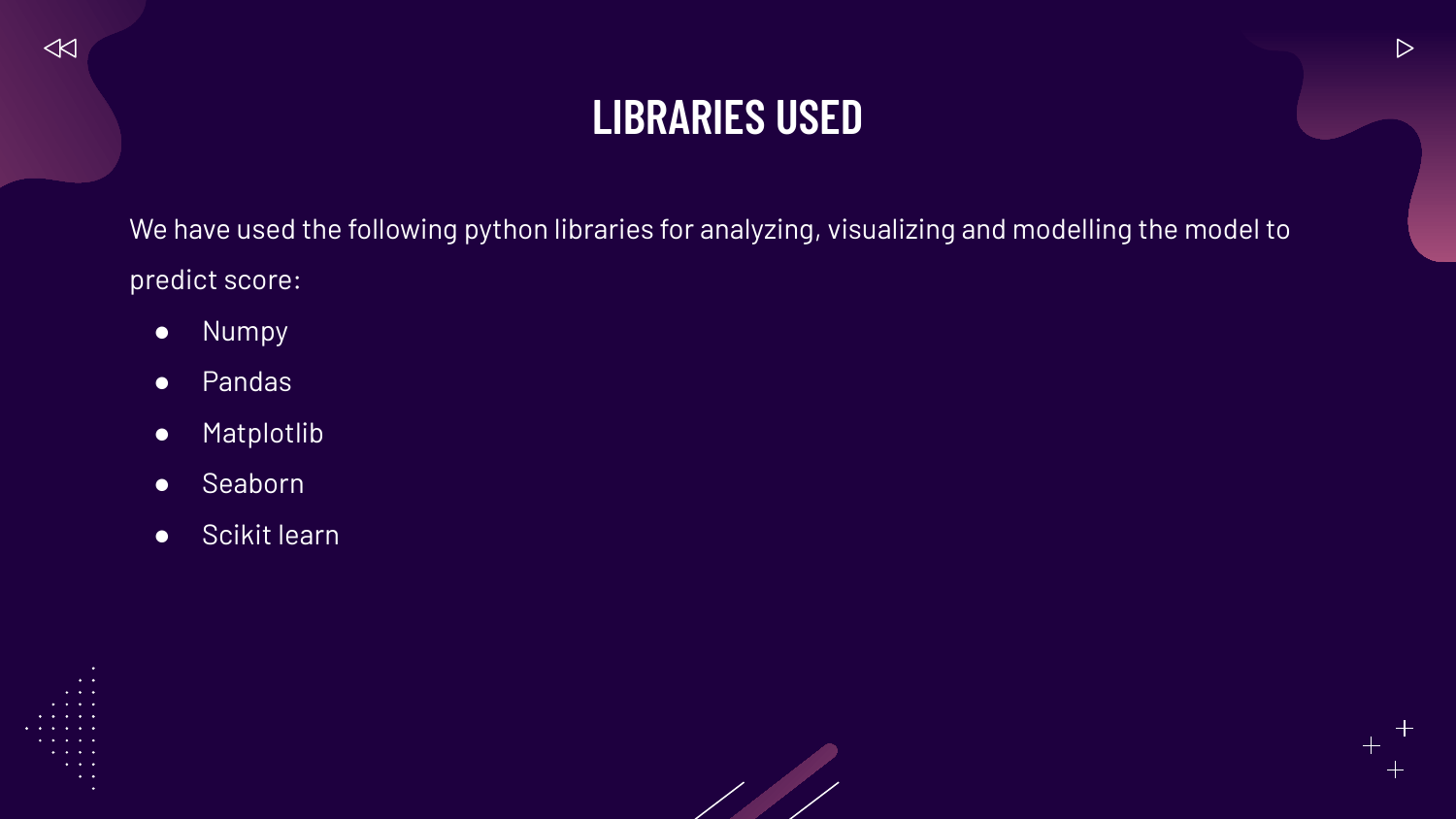

# LIBRARIES USED
We have used the following python libraries for analyzing, visualizing and modelling the model to predict score:
Numpy
Pandas
Matplotlib
Seaborn
Scikit learn